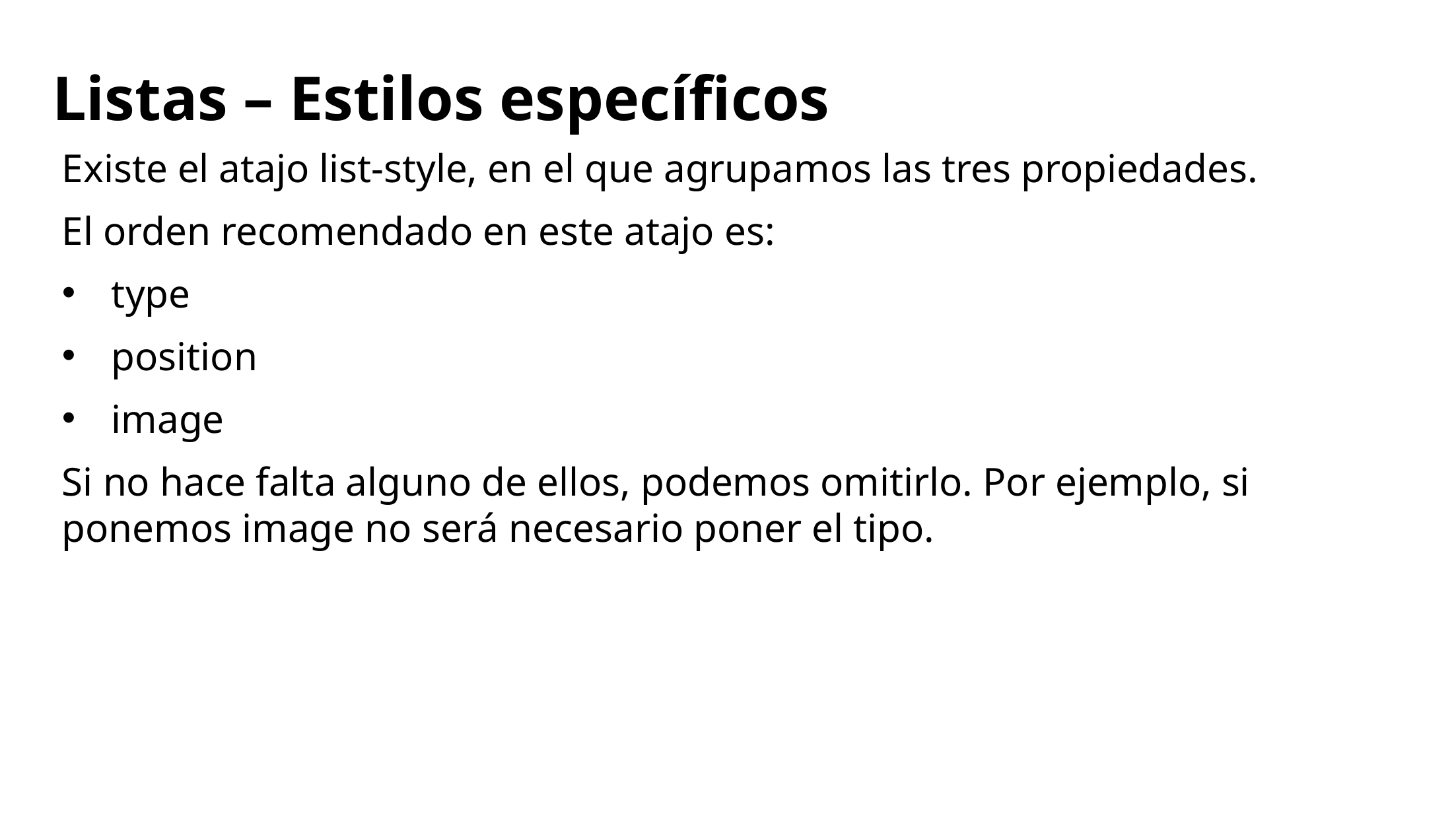

# Listas – Estilos específicos
Existe el atajo list-style, en el que agrupamos las tres propiedades.
El orden recomendado en este atajo es:
type
position
image
Si no hace falta alguno de ellos, podemos omitirlo. Por ejemplo, si ponemos image no será necesario poner el tipo.